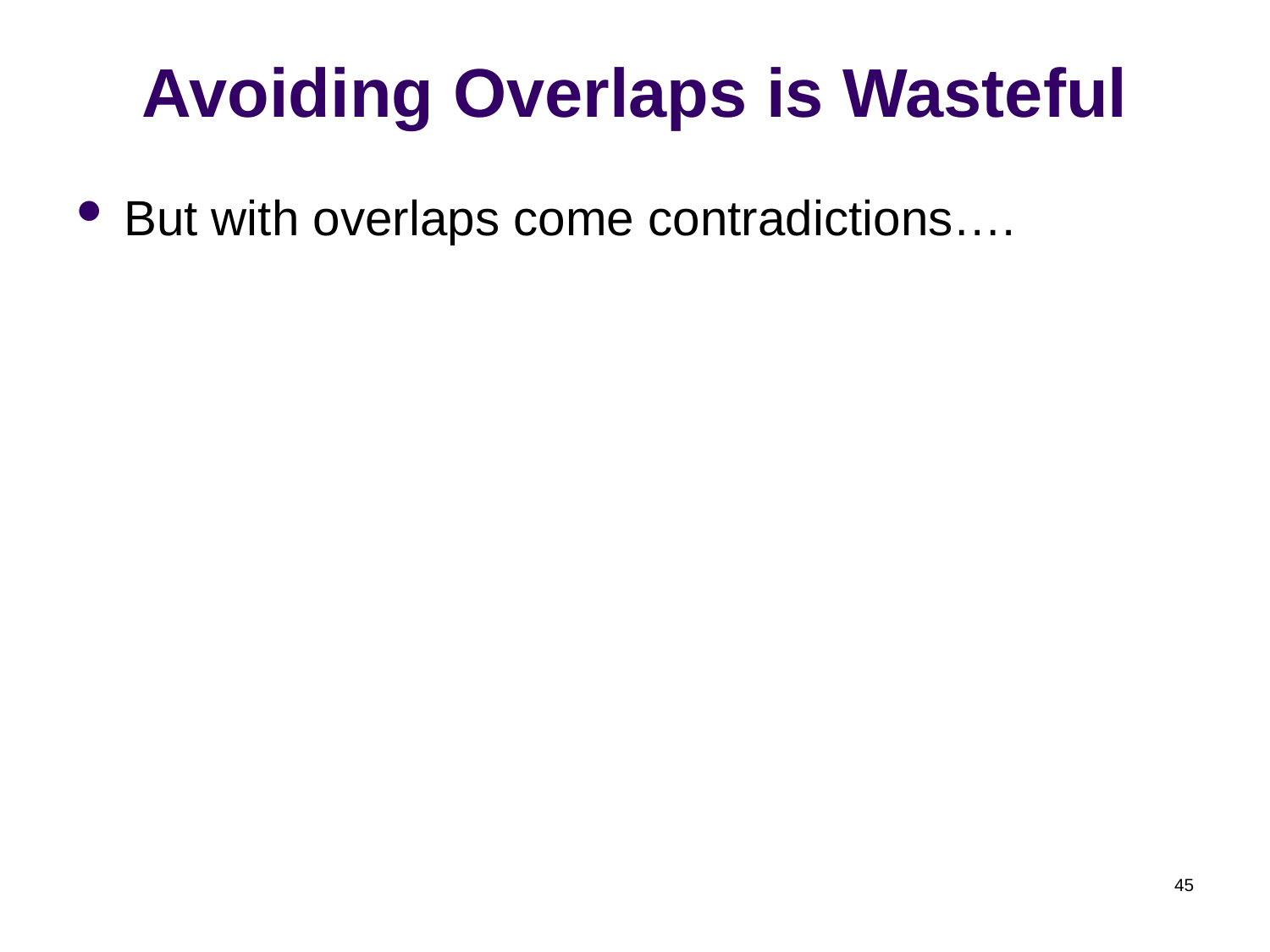

# Avoiding Overlaps is Wasteful
But with overlaps come contradictions….
45